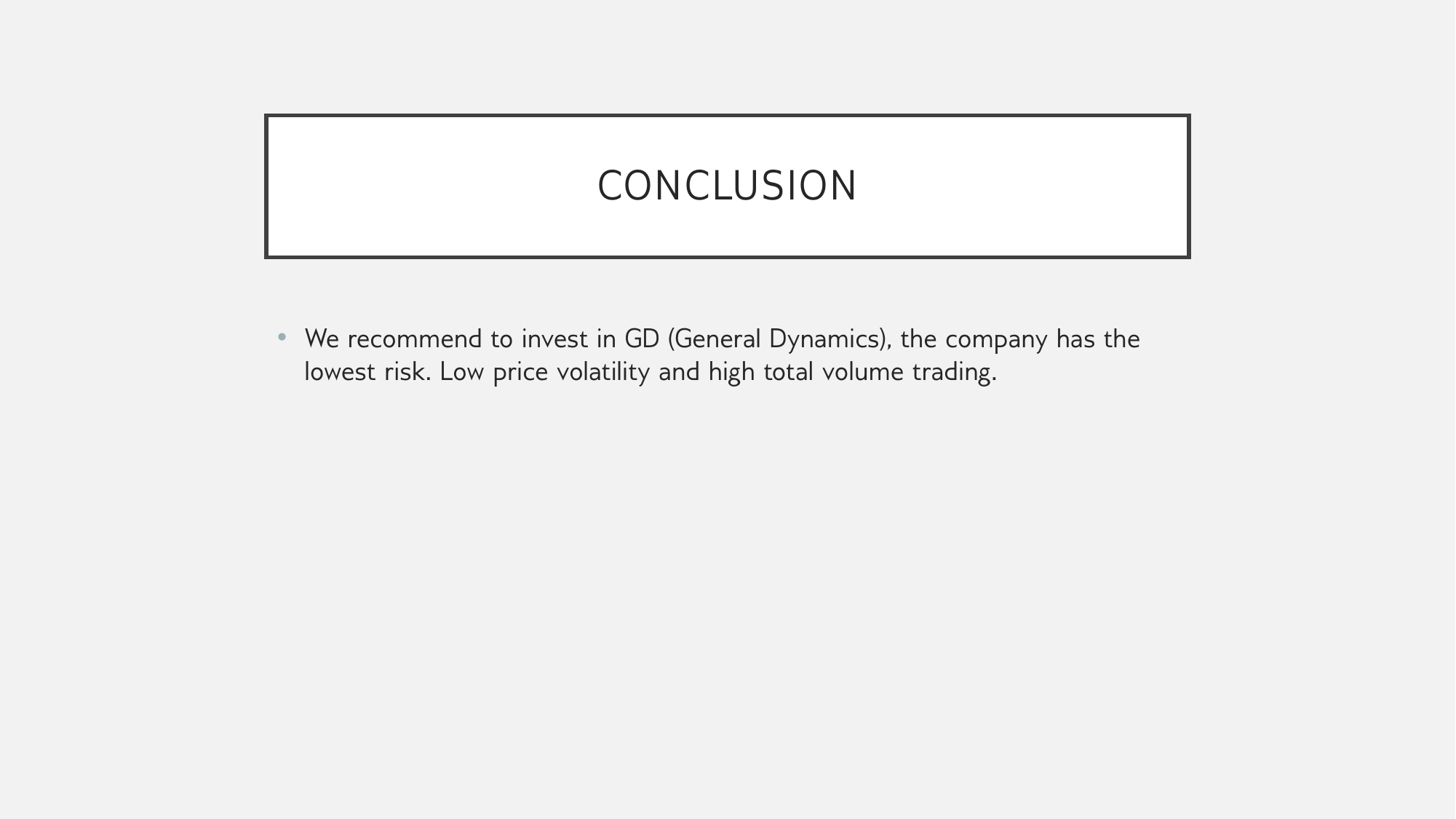

# CONCLUSION
We recommend to invest in GD (General Dynamics), the company has the lowest risk. Low price volatility and high total volume trading.